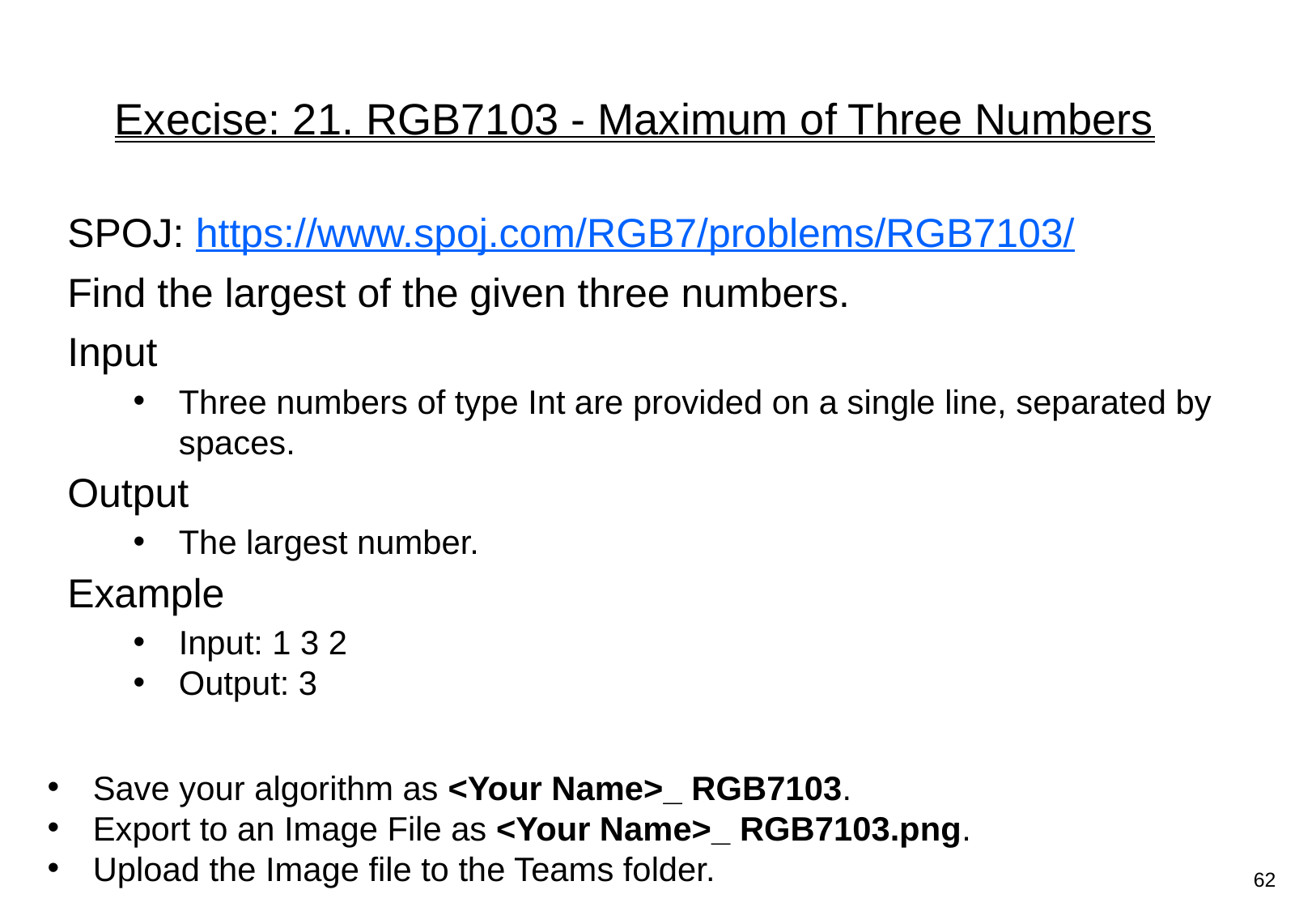

# Execise: 21. RGB7103 - Maximum of Three Numbers
SPOJ: https://www.spoj.com/RGB7/problems/RGB7103/
Find the largest of the given three numbers.
Input
Three numbers of type Int are provided on a single line, separated by spaces.
Output
The largest number.
Example
Input: 1 3 2
Output: 3

Save your algorithm as <Your Name>_ RGB7103.
Export to an Image File as <Your Name>_ RGB7103.png.
Upload the Image file to the Teams folder.
62